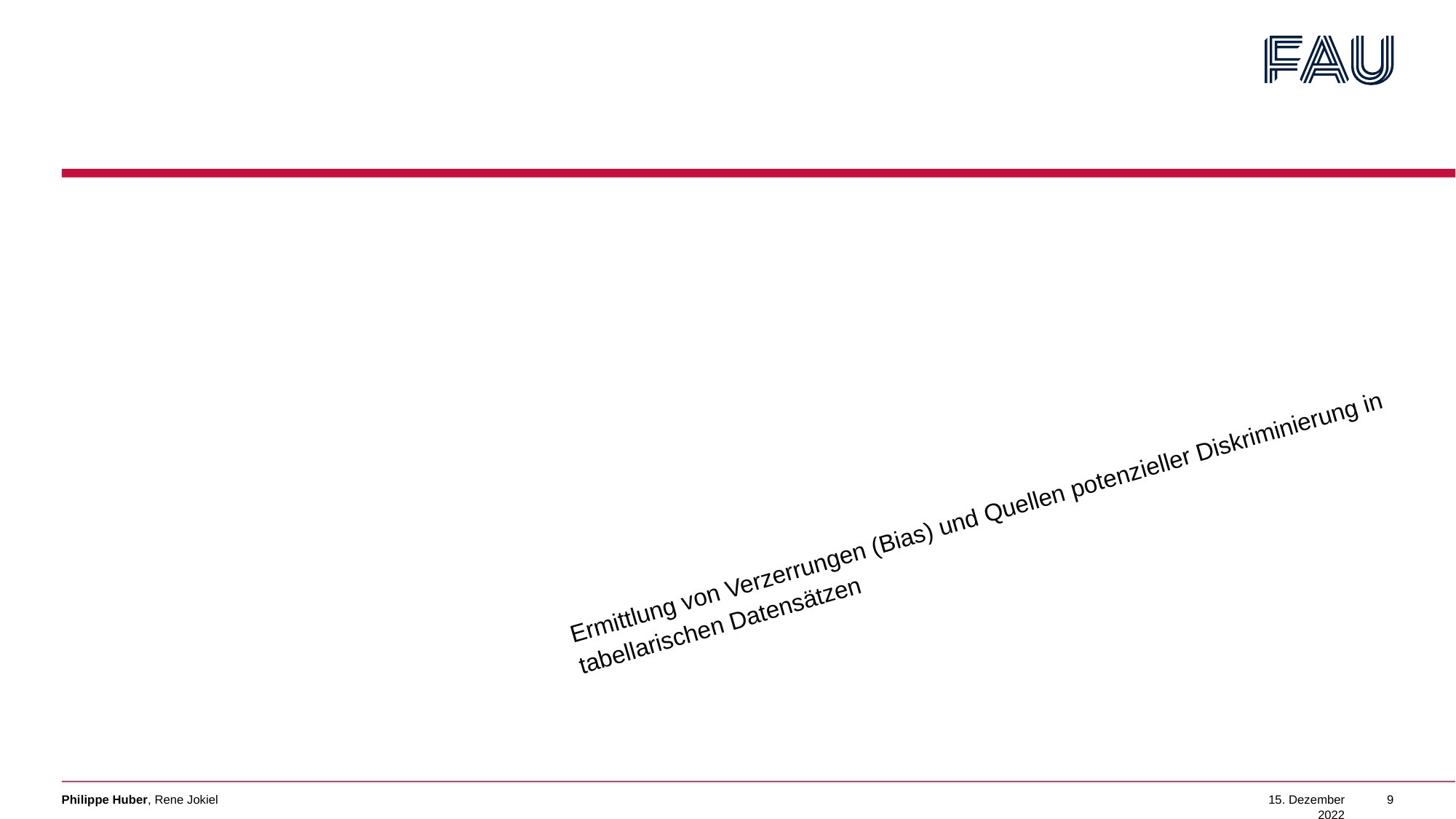

#

Ermittlung von Verzerrungen (Bias) und Quellen potenzieller Diskriminierung in tabellarischen Datensätzen

Philippe Huber, Rene Jokiel
15. Dezember 2022
9